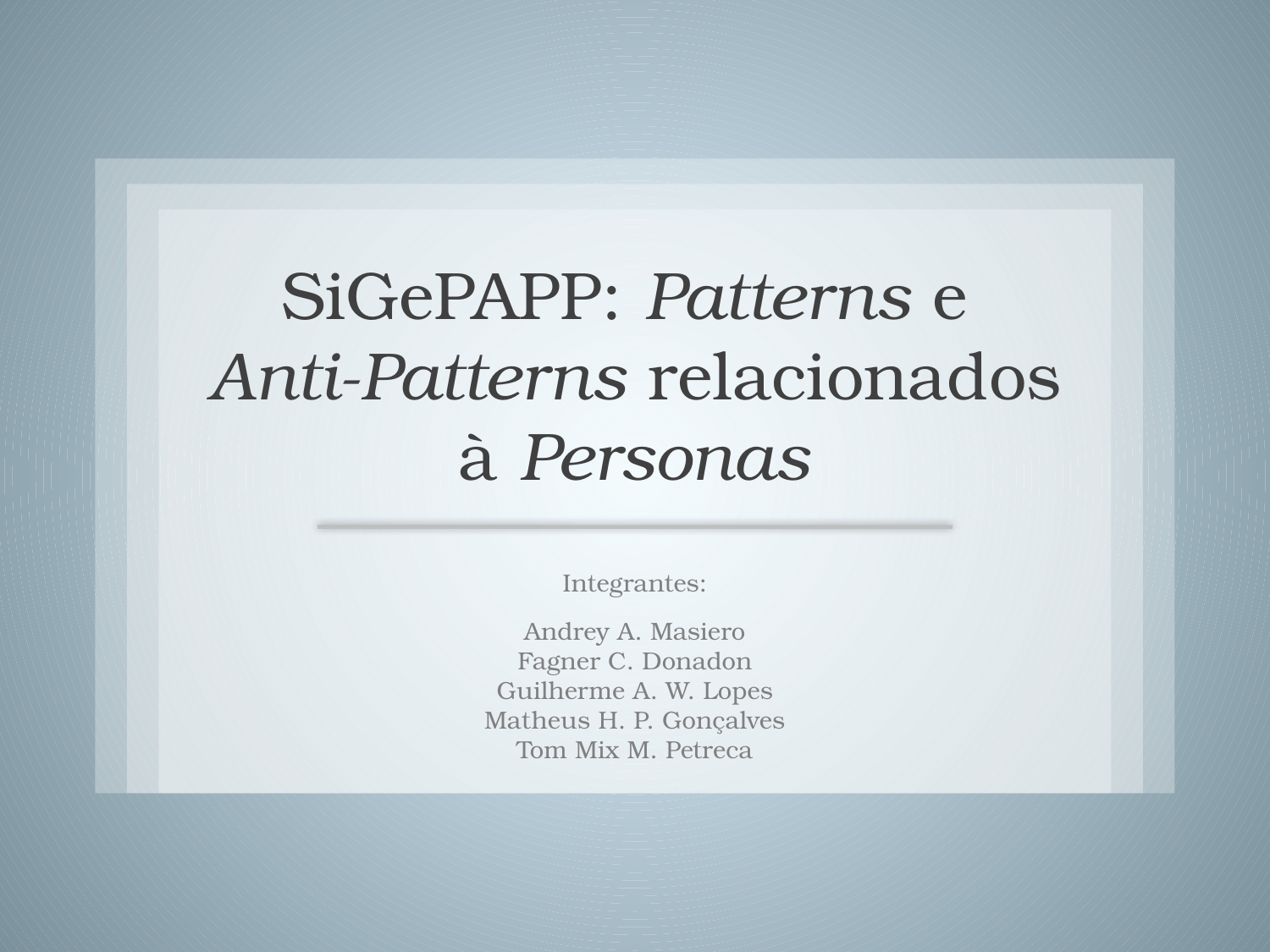

# SiGePAPP: Patterns e  Anti-Patterns relacionados à Personas
Integrantes:
Andrey A. Masiero
Fagner C. Donadon
Guilherme A. W. Lopes
Matheus H. P. Gonçalves
Tom Mix M. Petreca